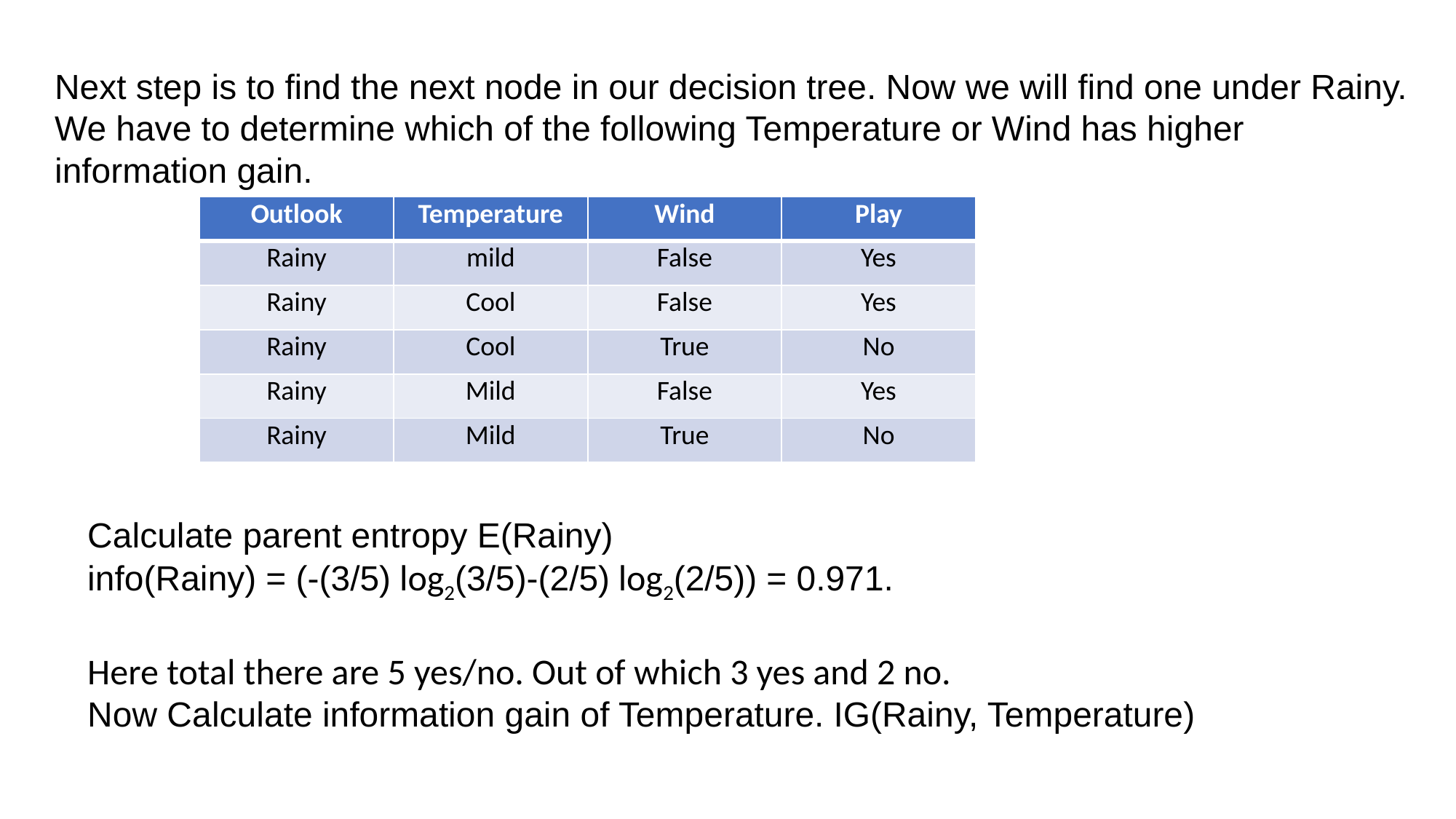

Next step is to find the next node in our decision tree. Now we will find one under Rainy.
We have to determine which of the following Temperature or Wind has higher information gain.
| Outlook | Temperature | Wind | Play |
| --- | --- | --- | --- |
| Rainy | mild | False | Yes |
| Rainy | Cool | False | Yes |
| Rainy | Cool | True | No |
| Rainy | Mild | False | Yes |
| Rainy | Mild | True | No |
Calculate parent entropy E(Rainy)
info(Rainy) = (-(3/5) log2(3/5)-(2/5) log2(2/5)) = 0.971.
Here total there are 5 yes/no. Out of which 3 yes and 2 no.
Now Calculate information gain of Temperature. IG(Rainy, Temperature)